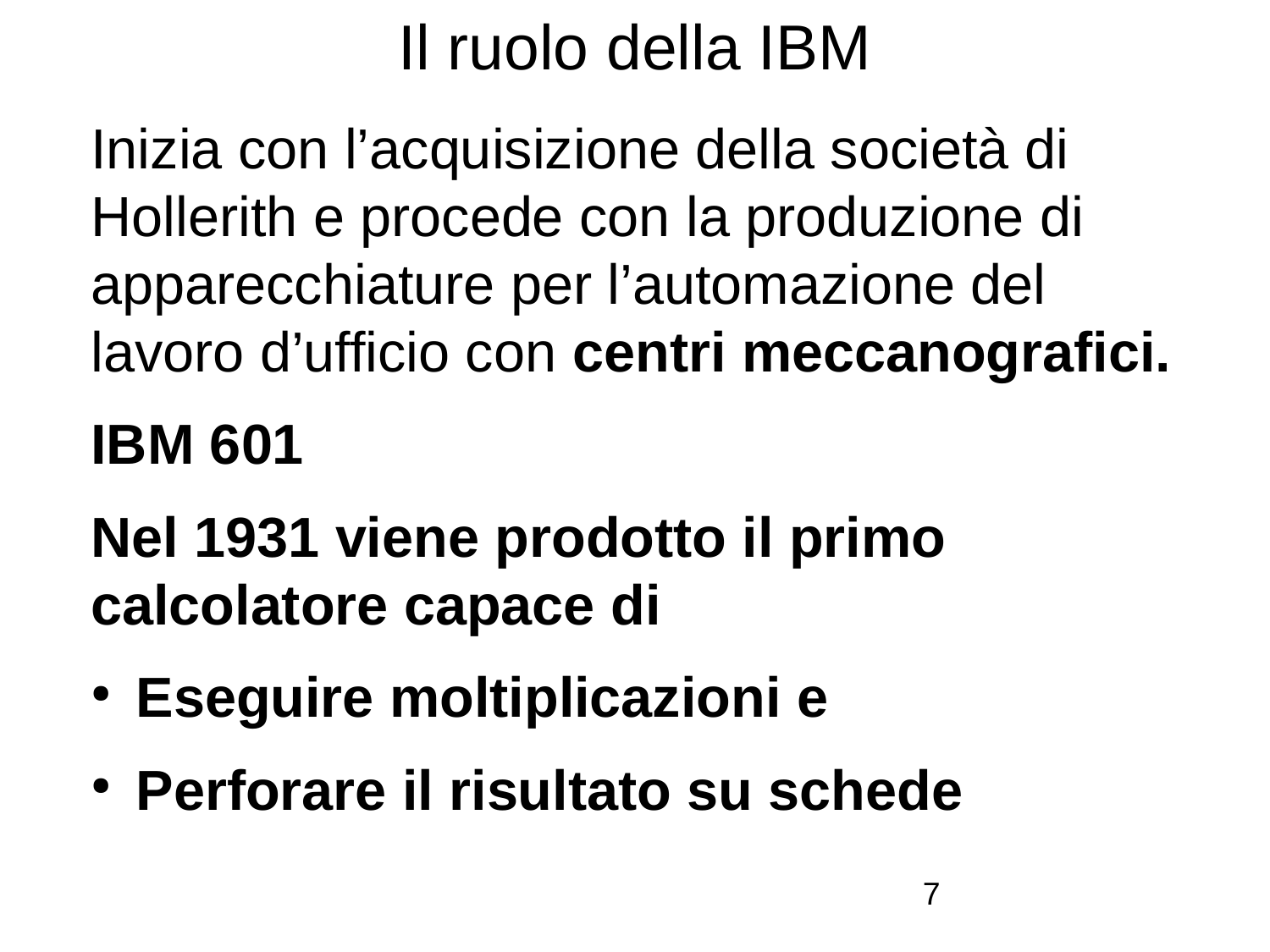

# Il ruolo della IBM
Inizia con l’acquisizione della società di Hollerith e procede con la produzione di apparecchiature per l’automazione del lavoro d’ufficio con centri meccanografici.
IBM 601
Nel 1931 viene prodotto il primo calcolatore capace di
Eseguire moltiplicazioni e
Perforare il risultato su schede
7